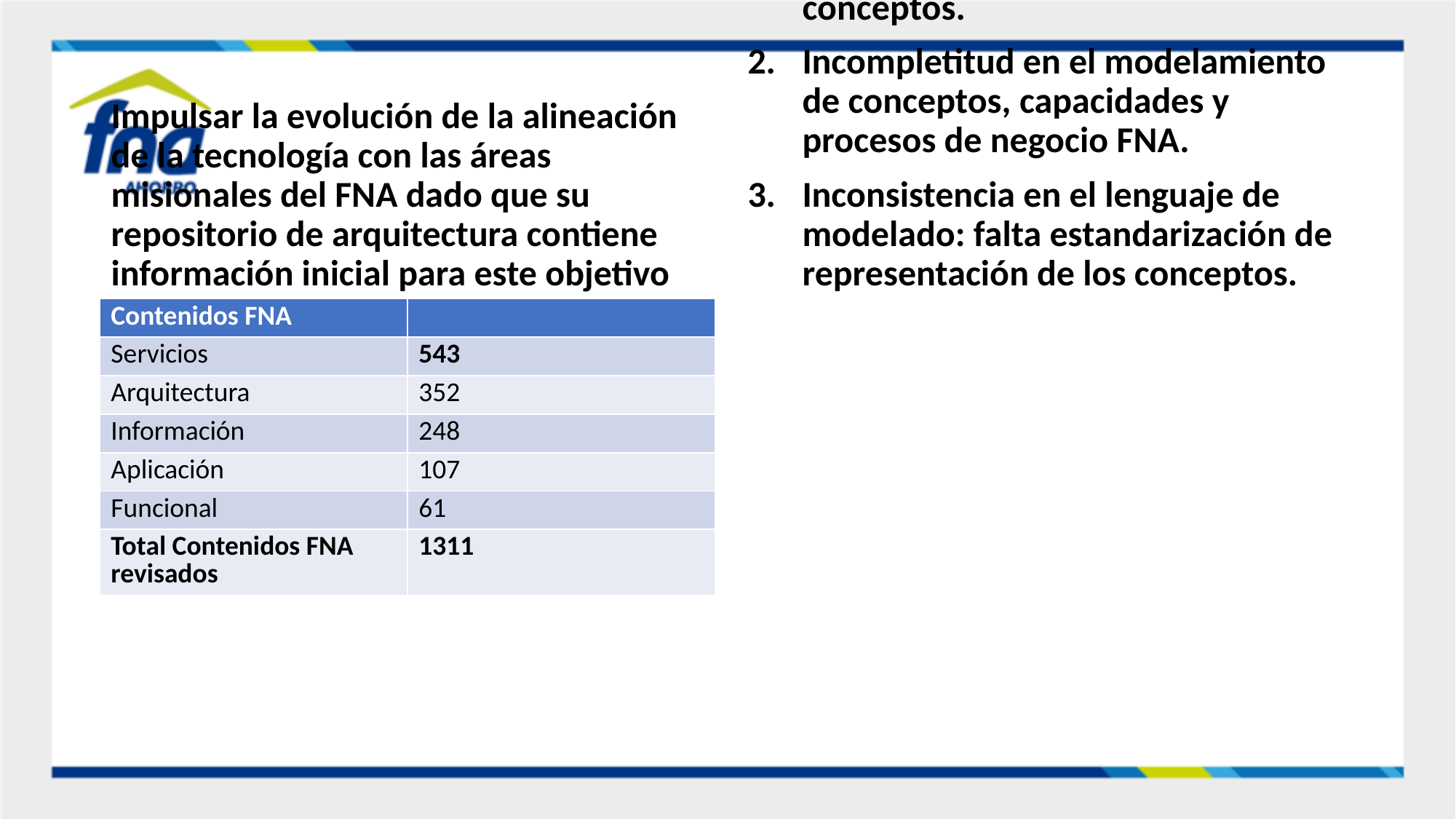

Impulsar la evolución de la alineación de la tecnología con las áreas misionales del FNA dado que su repositorio de arquitectura contiene información inicial para este objetivo
Antes de dar paso a la gestión de la tecnología para el negocio de FNA hay que subsanar problemática de información del repositorio de arquitectura
Redundancias y el atraso de la información de los modelos y conceptos.
Incompletitud en el modelamiento de conceptos, capacidades y procesos de negocio FNA.
Inconsistencia en el lenguaje de modelado: falta estandarización de representación de los conceptos.
| Contenidos FNA |  |
| --- | --- |
| Servicios | 543 |
| Arquitectura | 352 |
| Información | 248 |
| Aplicación | 107 |
| Funcional | 61 |
| Total Contenidos FNA revisados | 1311 |